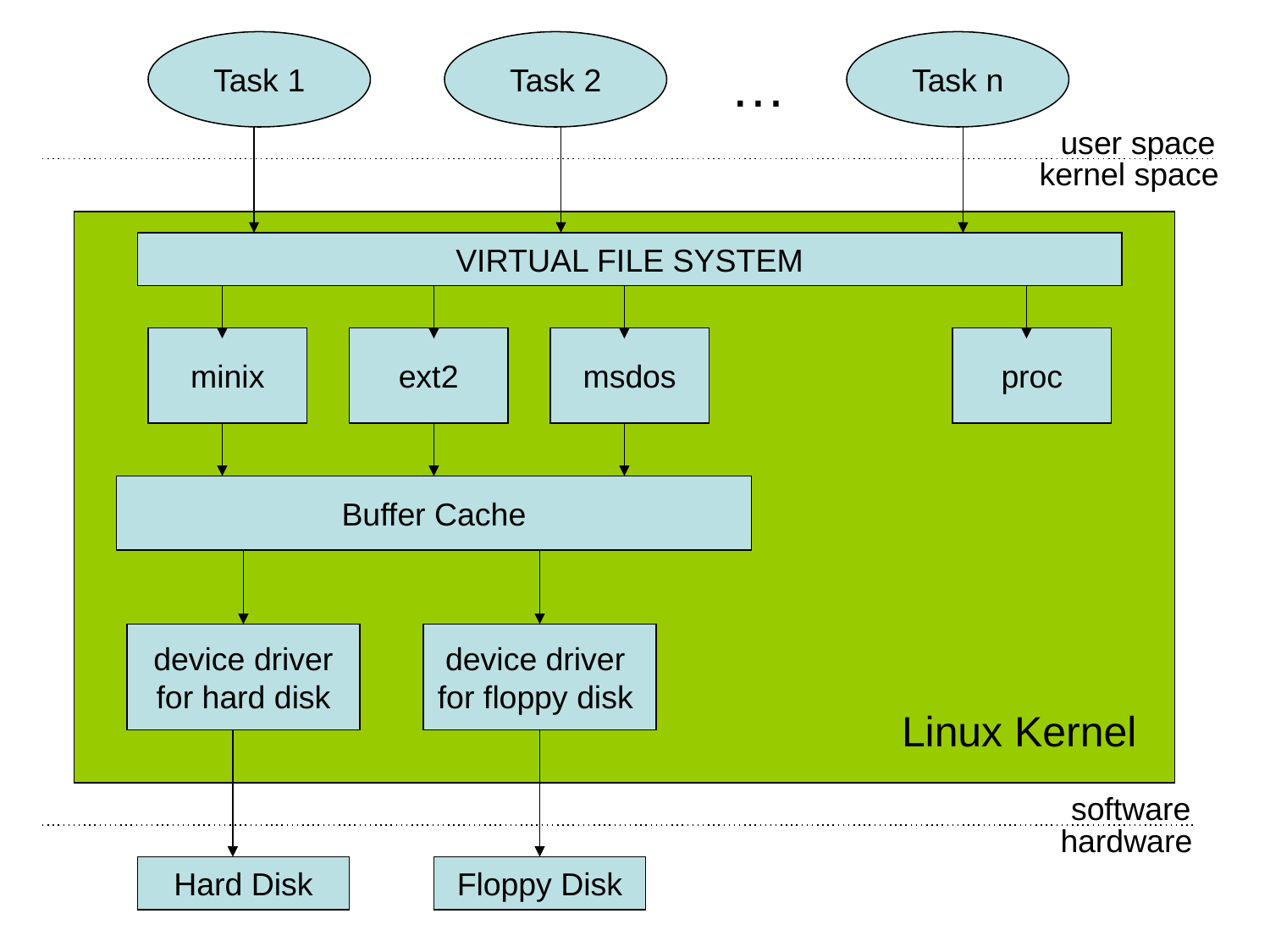

Task 1
Task 2
Task n
…
user space
kernel space

VIRTUAL FILE SYSTEM
minix
ext2
msdos
proc
Buffer Cache
device driver
for hard disk
device driver
for floppy disk
Linux Kernel
software
hardware
Hard Disk
Floppy Disk